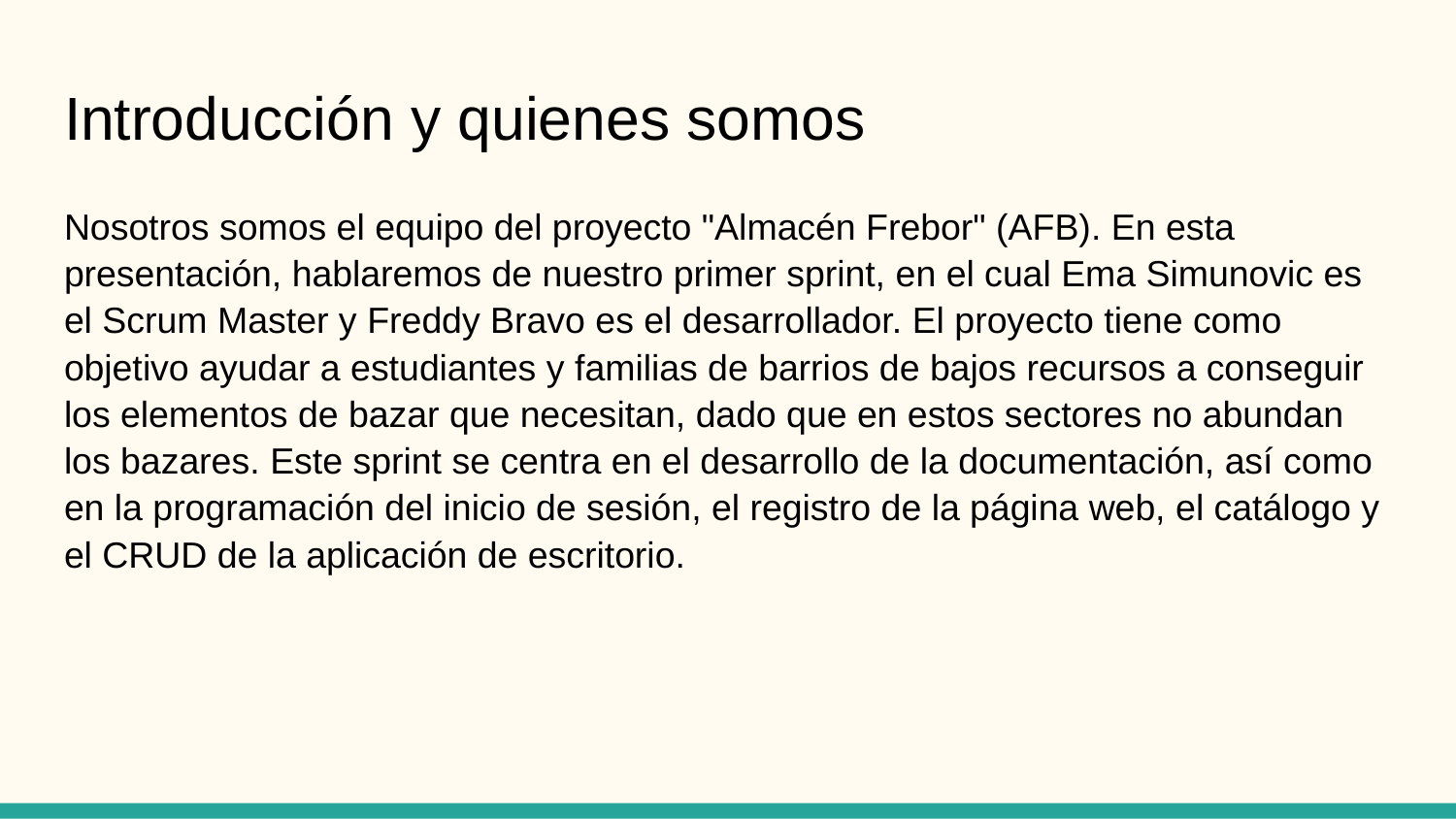

# Introducción y quienes somos
Nosotros somos el equipo del proyecto "Almacén Frebor" (AFB). En esta presentación, hablaremos de nuestro primer sprint, en el cual Ema Simunovic es el Scrum Master y Freddy Bravo es el desarrollador. El proyecto tiene como objetivo ayudar a estudiantes y familias de barrios de bajos recursos a conseguir los elementos de bazar que necesitan, dado que en estos sectores no abundan los bazares. Este sprint se centra en el desarrollo de la documentación, así como en la programación del inicio de sesión, el registro de la página web, el catálogo y el CRUD de la aplicación de escritorio.